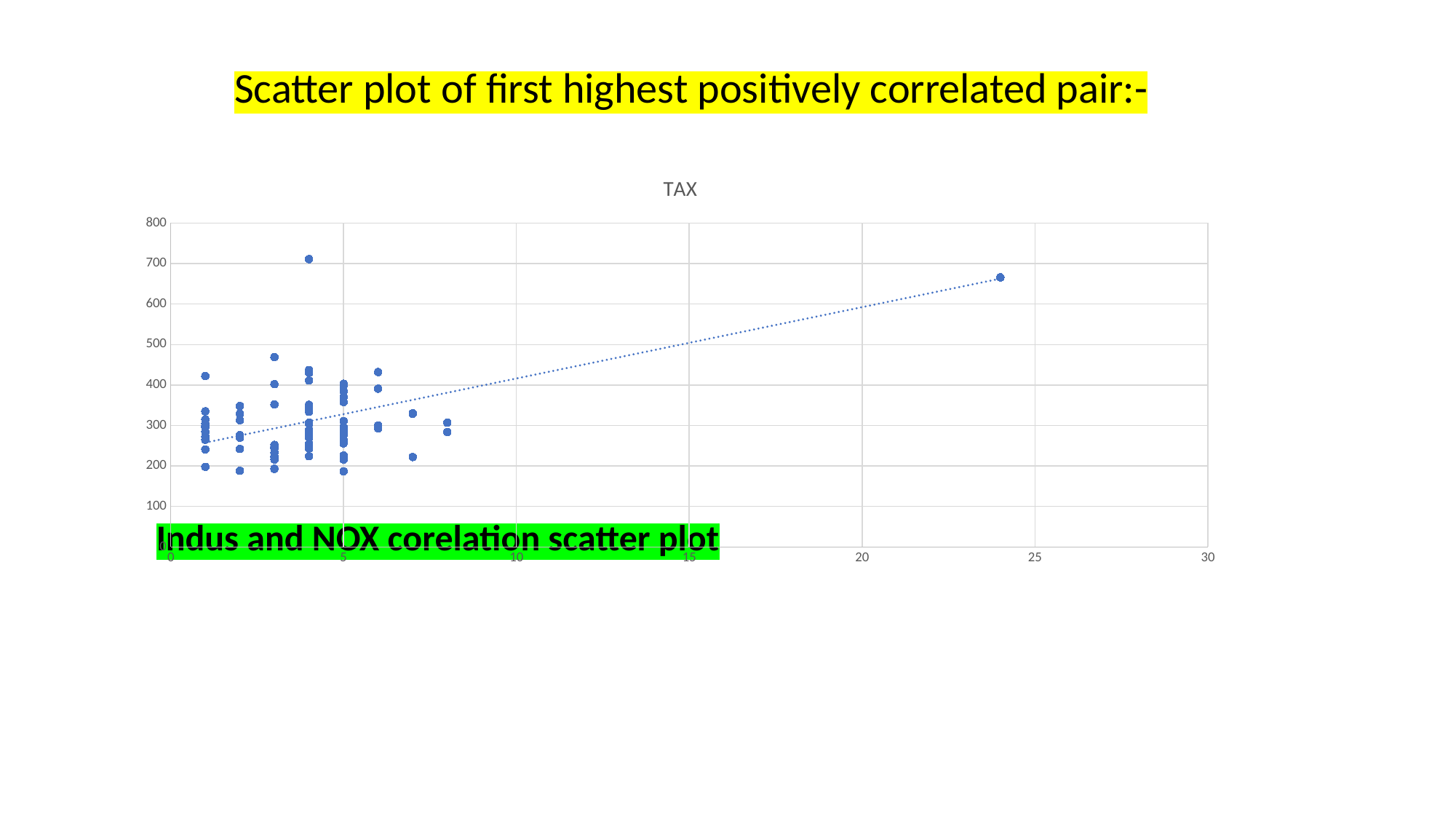

# Scatter plot of first highest positively correlated pair:-

### Chart:

| Category | TAX |
|---|---|

Indus and NOX corelation scatter plot